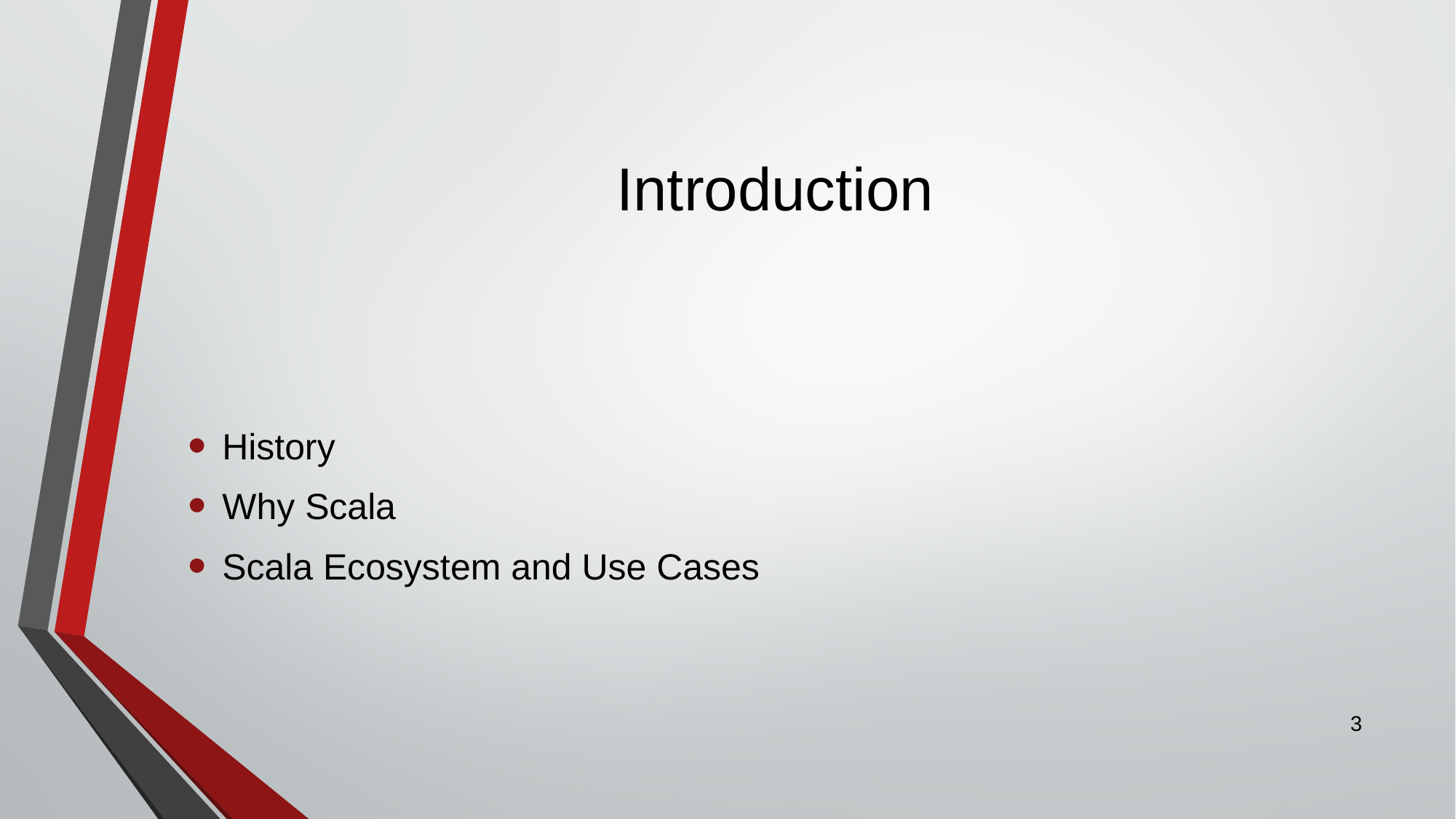

# Introduction
History
Why Scala
Scala Ecosystem and Use Cases
3